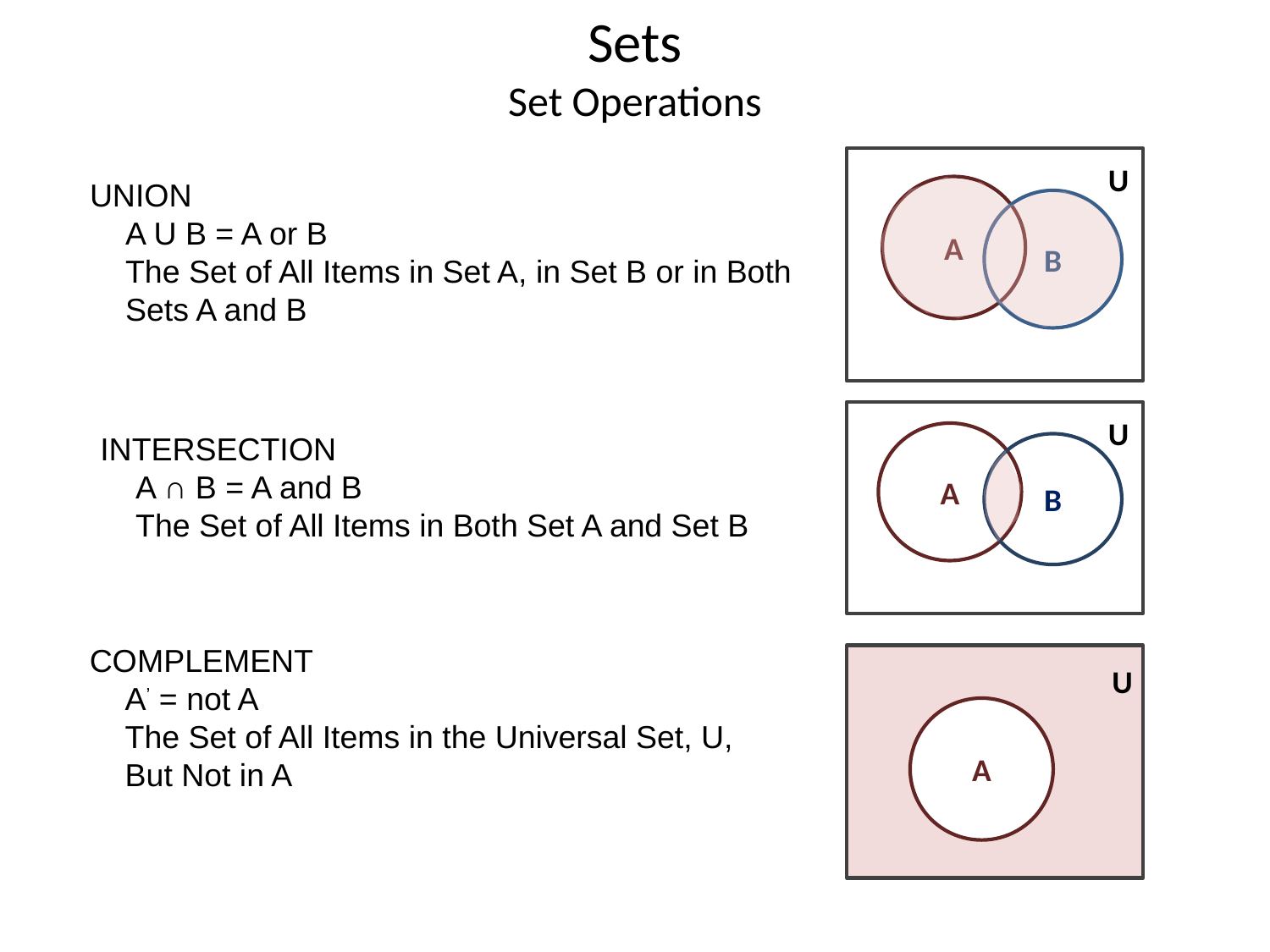

Sets
Set Operations

U
A

B
UNION
    A U B = A or B
    The Set of All Items in Set A, in Set B or in Both
    Sets A and B

U
A
B

INTERSECTION
    A ∩ B = A and B
    The Set of All Items in Both Set A and Set B
COMPLEMENT
    A’ = not A
    The Set of All Items in the Universal Set, U,
    But Not in A

U
A